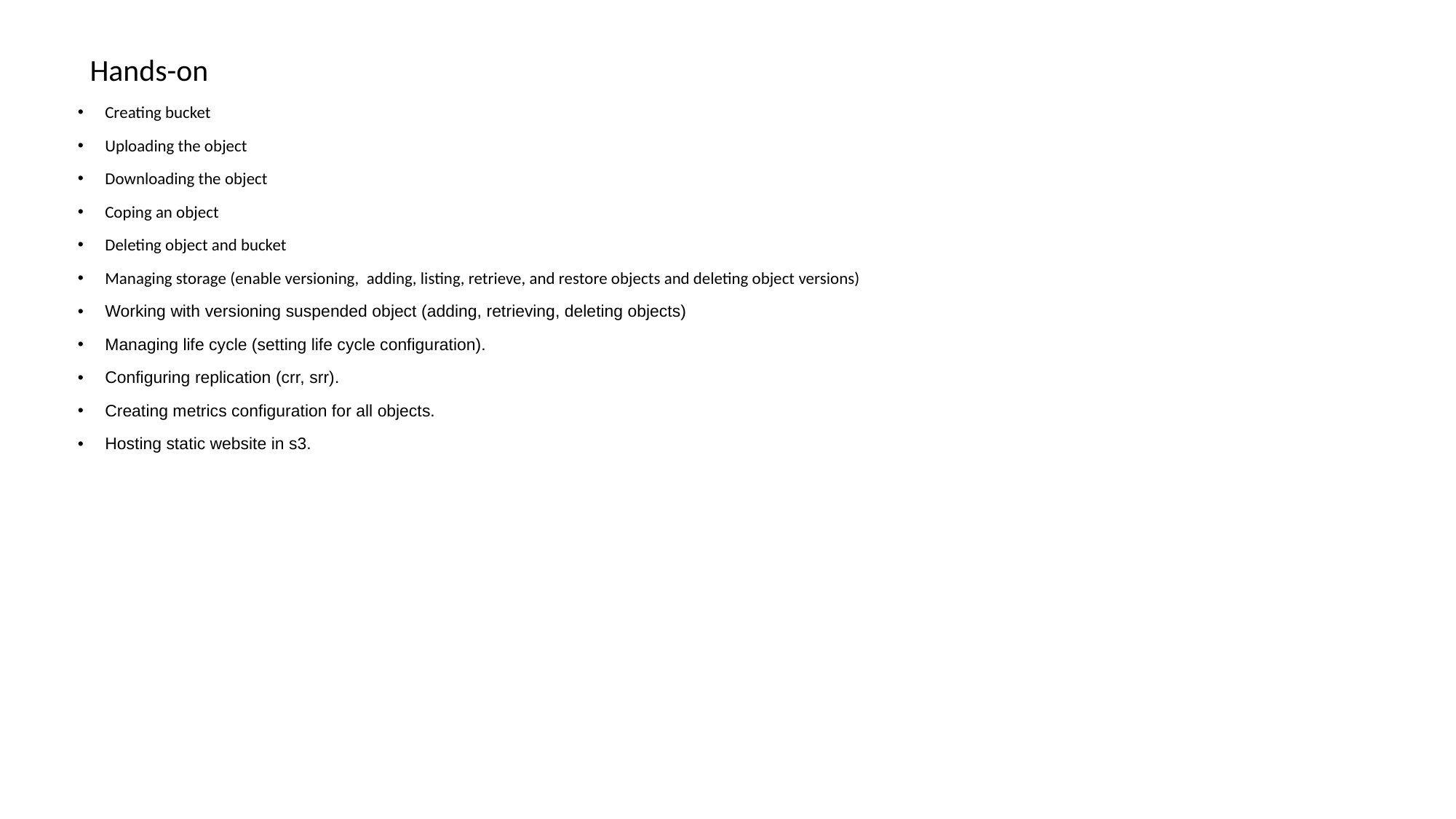

# Hands-on
Creating bucket
Uploading the object
Downloading the object
Coping an object
Deleting object and bucket
Managing storage (enable versioning,  adding, listing, retrieve, and restore objects and deleting object versions)
Working with versioning suspended object (adding, retrieving, deleting objects)
Managing life cycle (setting life cycle configuration).
Configuring replication (crr, srr).
Creating metrics configuration for all objects.
Hosting static website in s3.